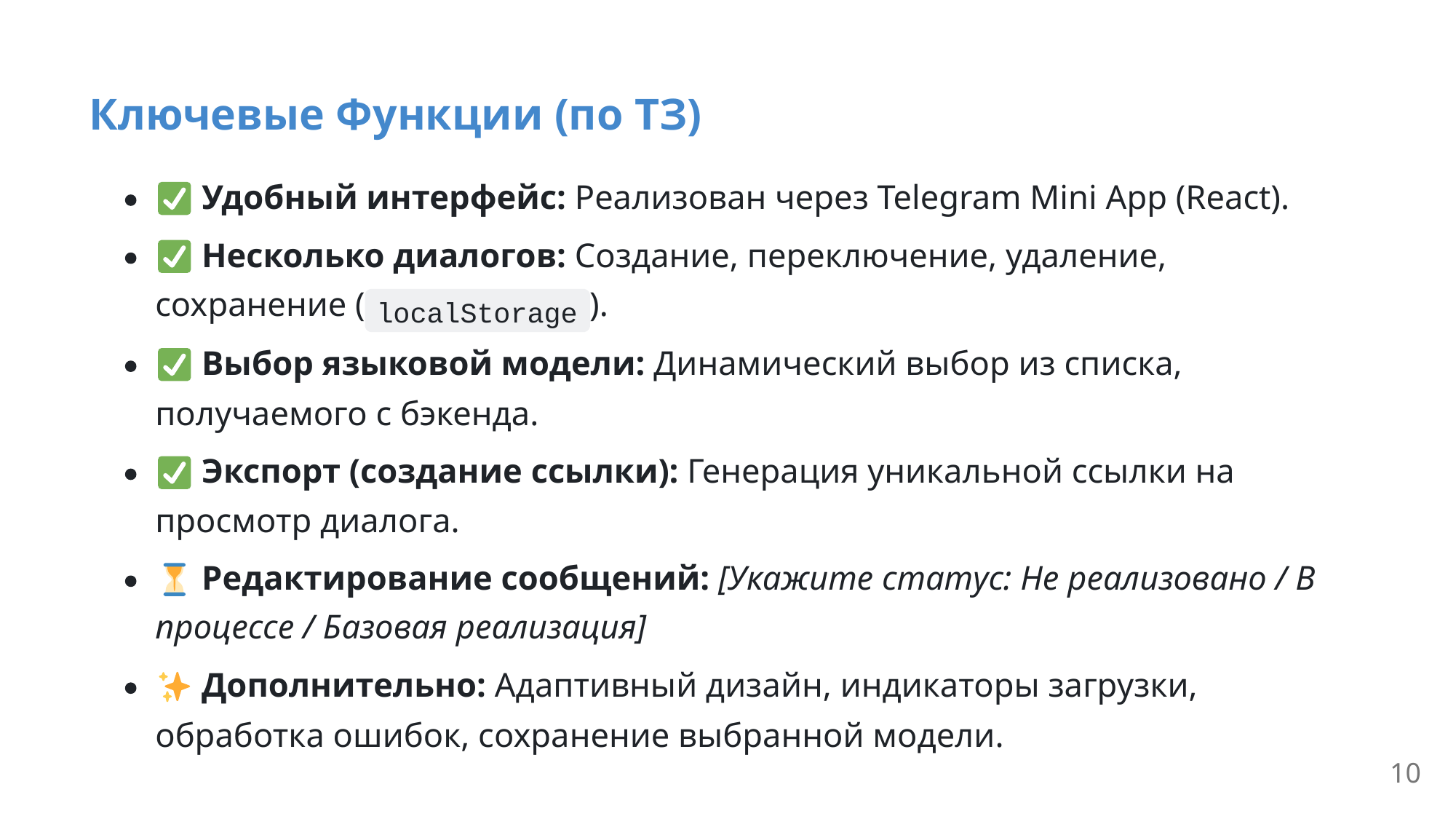

Ключевые Функции (по ТЗ)
 Удобный интерфейс: Реализован через Telegram Mini App (React).

 Несколько диалогов: Создание, переключение, удаление,

сохранение (
).

localStorage
 Выбор языковой модели: Динамический выбор из списка,

получаемого с бэкенда.
 Экспорт (создание ссылки): Генерация уникальной ссылки на

просмотр диалога.
 Редактирование сообщений: [Укажите статус: Не реализовано / В

процессе / Базовая реализация]
 Дополнительно: Адаптивный дизайн, индикаторы загрузки,

обработка ошибок, сохранение выбранной модели.
10